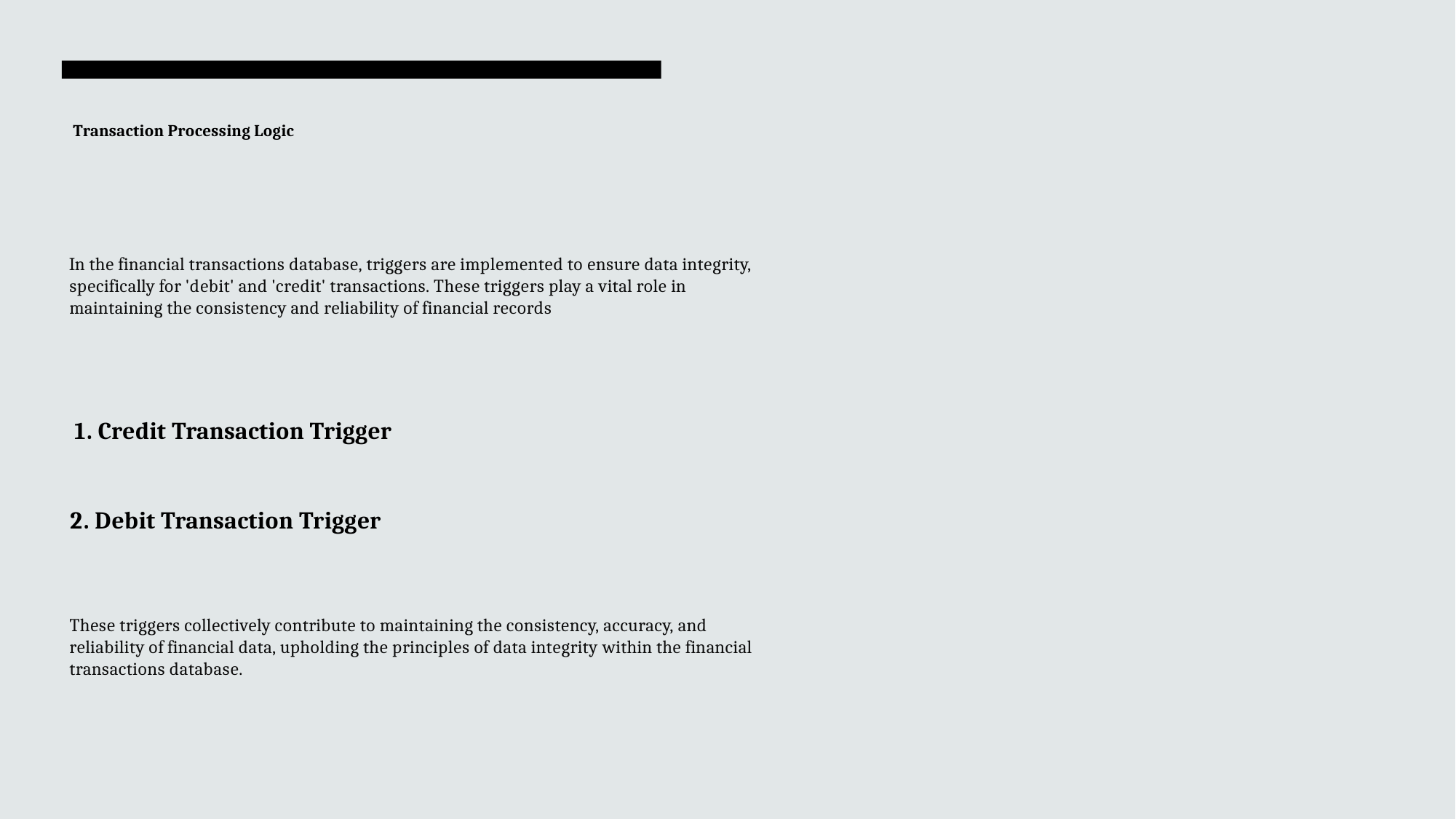

# Transaction Processing Logic

In the financial transactions database, triggers are implemented to ensure data integrity, specifically for 'debit' and 'credit' transactions. These triggers play a vital role in maintaining the consistency and reliability of financial records
1. Credit Transaction Trigger
2. Debit Transaction Trigger
These triggers collectively contribute to maintaining the consistency, accuracy, and reliability of financial data, upholding the principles of data integrity within the financial transactions database.